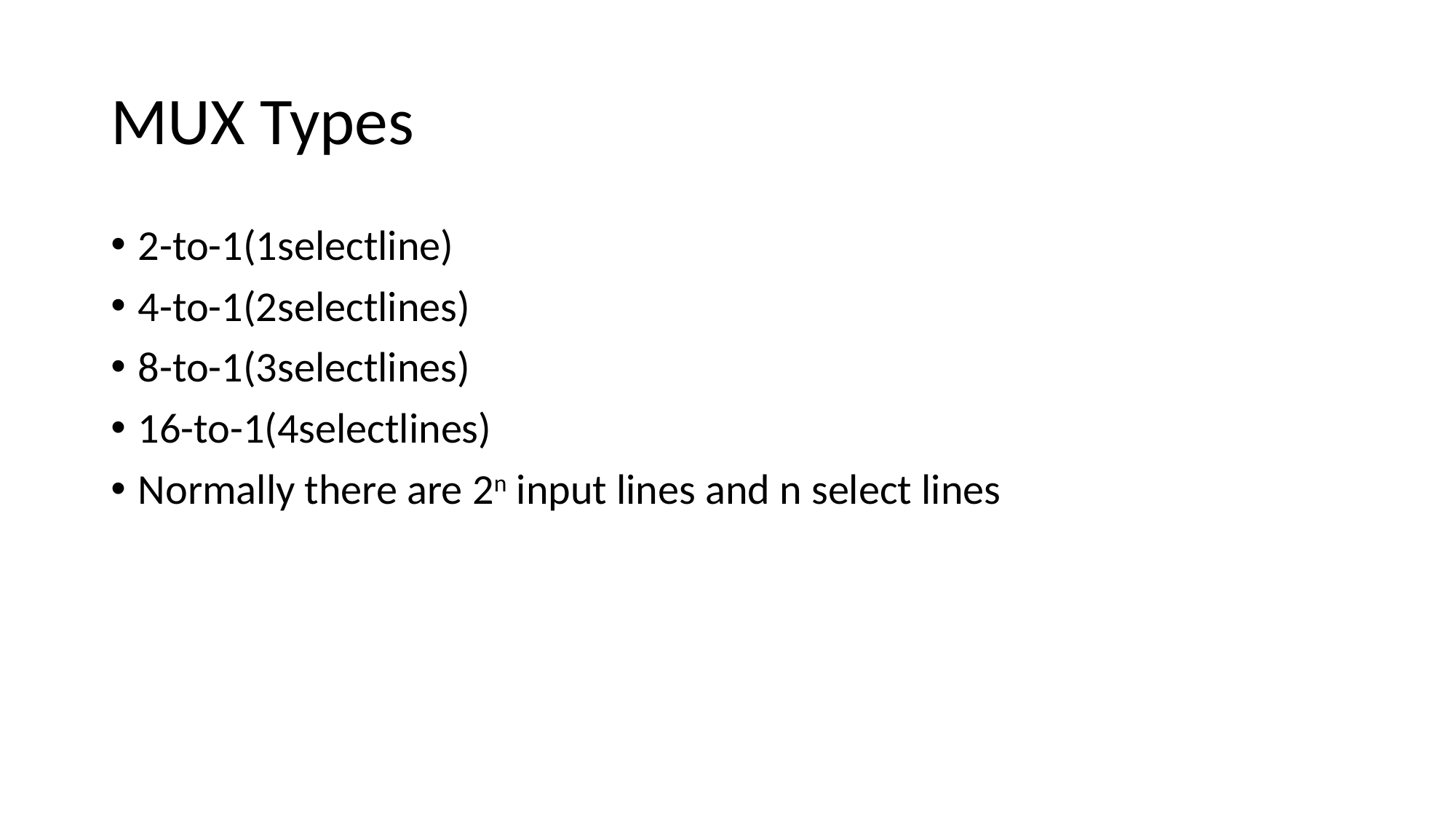

# MUX Types
2-to-1(1selectline)
4-to-1(2selectlines)
8-to-1(3selectlines)
16-to-1(4selectlines)
Normally there are 2n input lines and n select lines